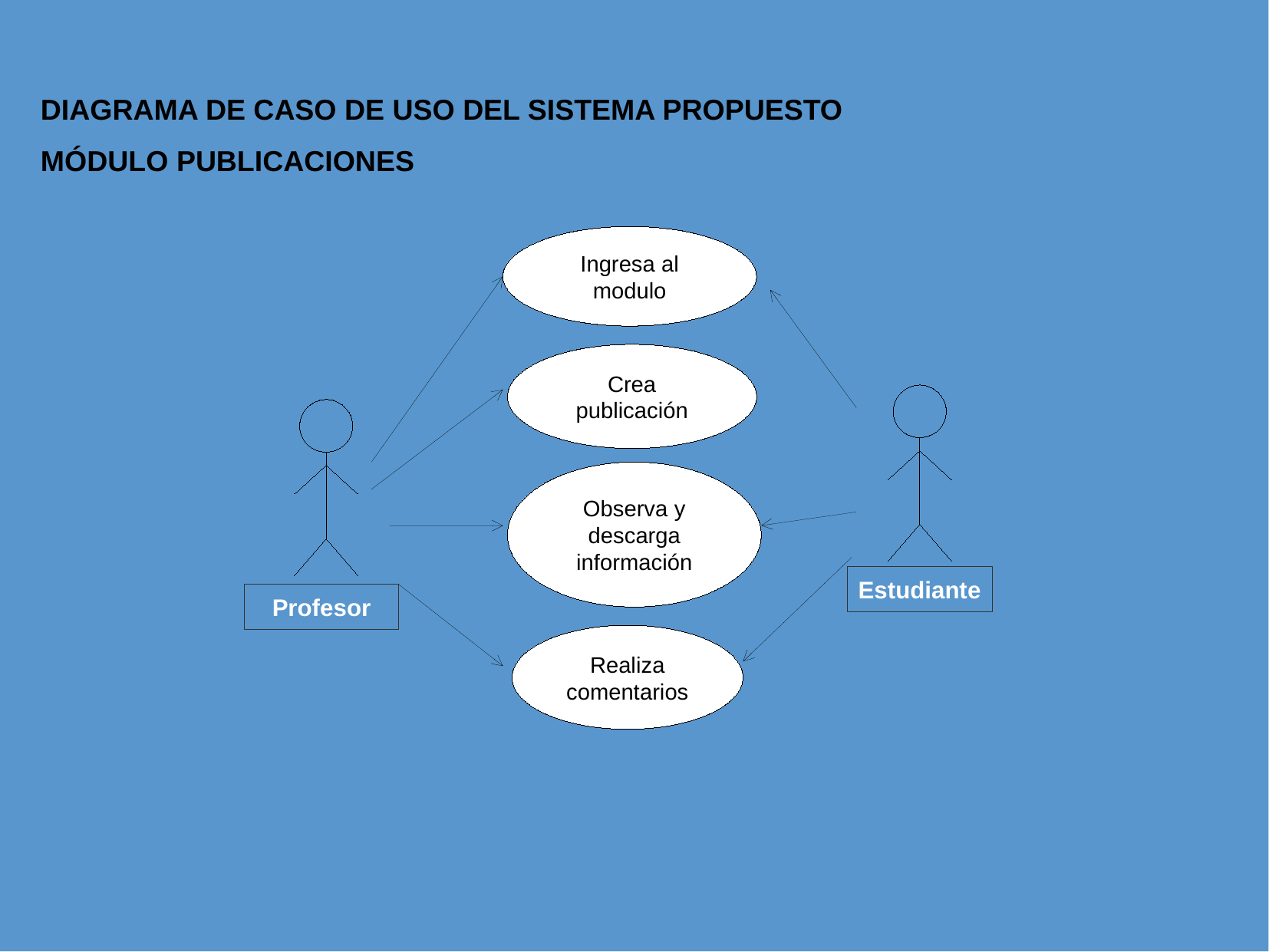

DIAGRAMA DE CASO DE USO DEL SISTEMA PROPUESTO
MÓDULO PUBLICACIONES
Ingresa al
modulo

Crea
publicación

Observa y
descarga
información

Estudiante
Profesor

Realiza
comentarios